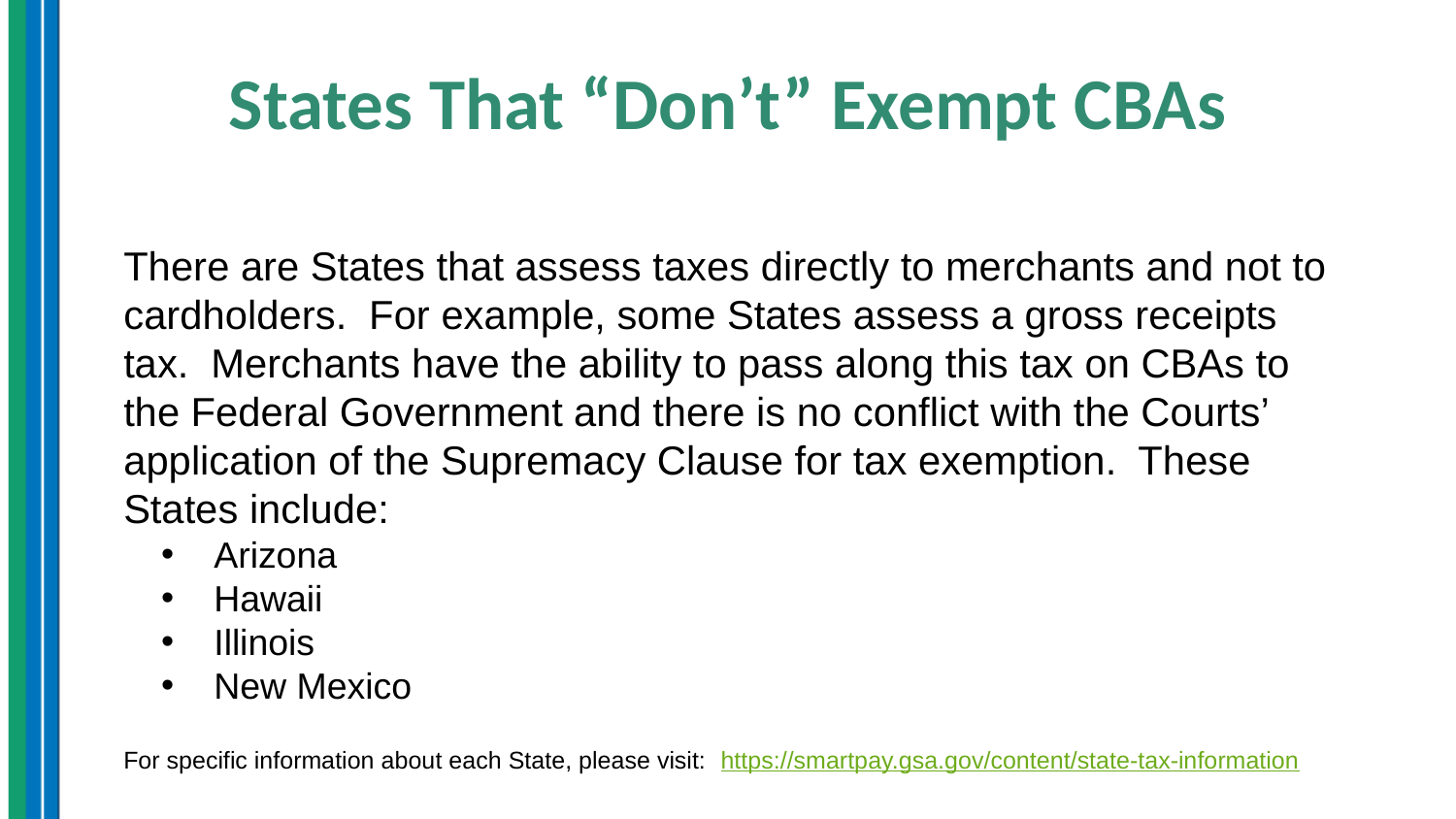

# States That “Don’t” Exempt CBAs
There are States that assess taxes directly to merchants and not to cardholders.  For example, some States assess a gross receipts tax.  Merchants have the ability to pass along this tax on CBAs to the Federal Government and there is no conflict with the Courts’ application of the Supremacy Clause for tax exemption.  These States include:
Arizona
Hawaii
Illinois
New Mexico

For specific information about each State, please visit:  https://smartpay.gsa.gov/content/state-tax-information